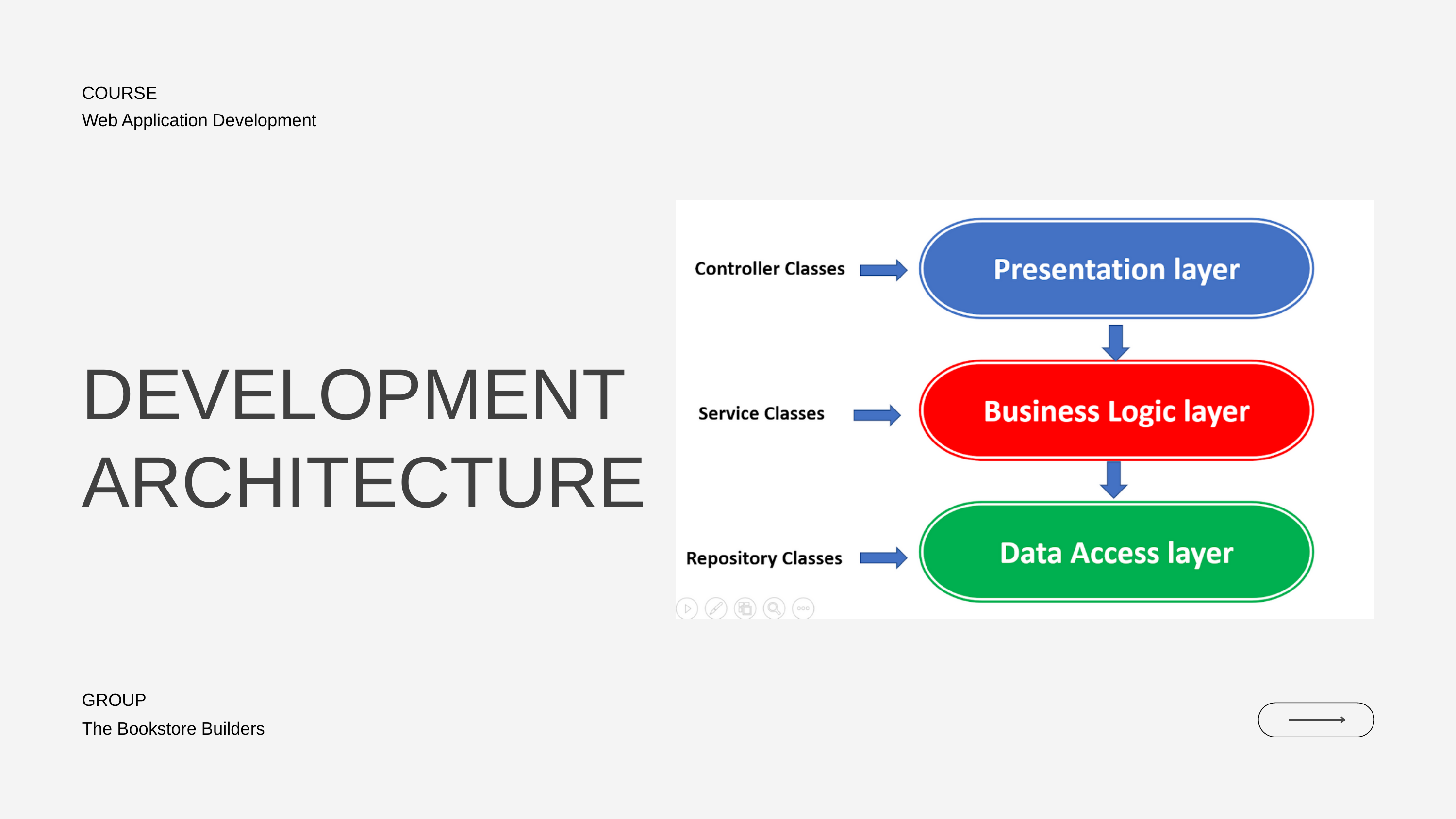

COURSE
Web Application Development

DEVELOPMENT ARCHITECTURE
GROUP

The Bookstore Builders